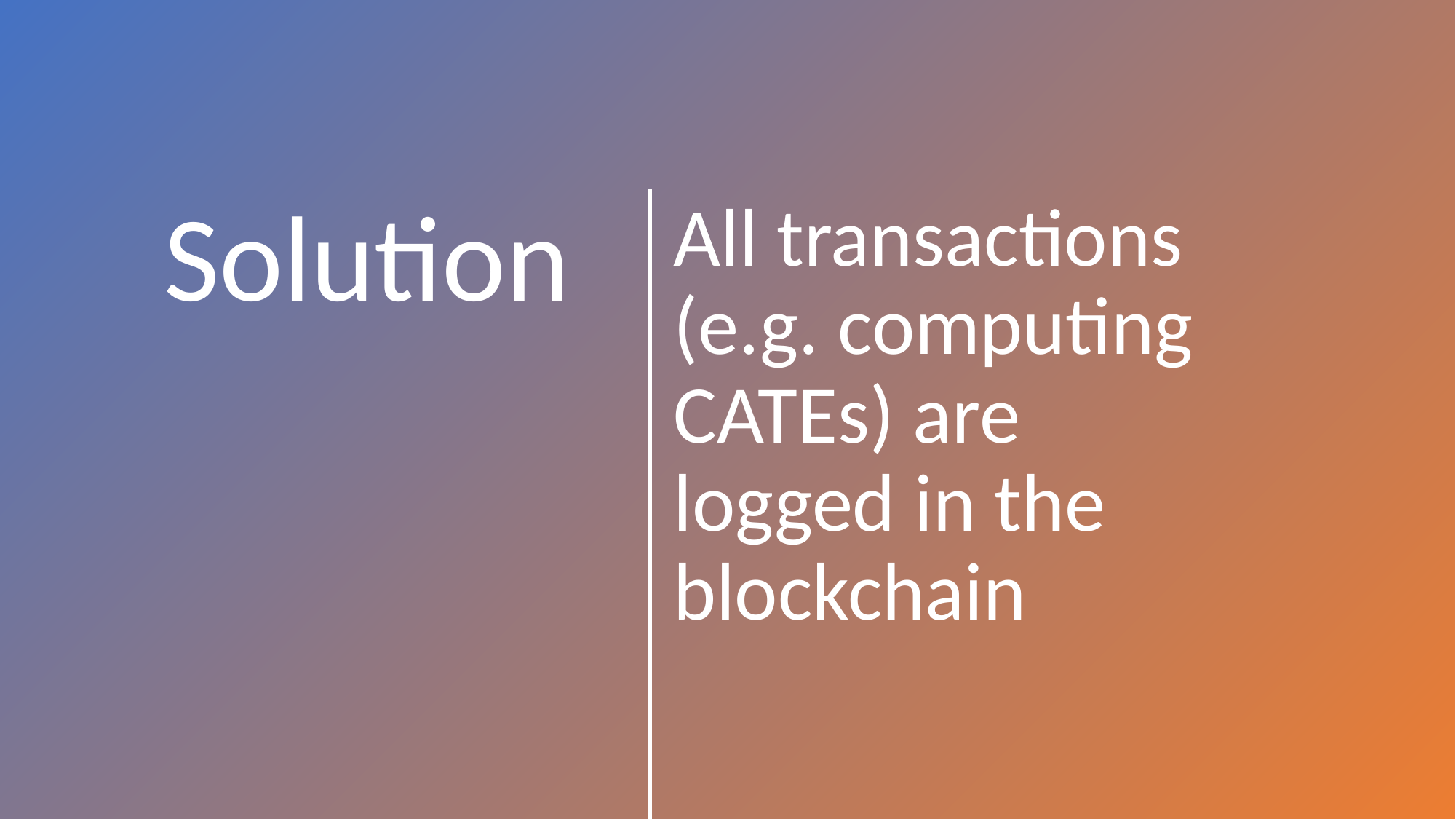

All transactions (e.g. computing CATEs) are logged in the blockchain
# Solution
10